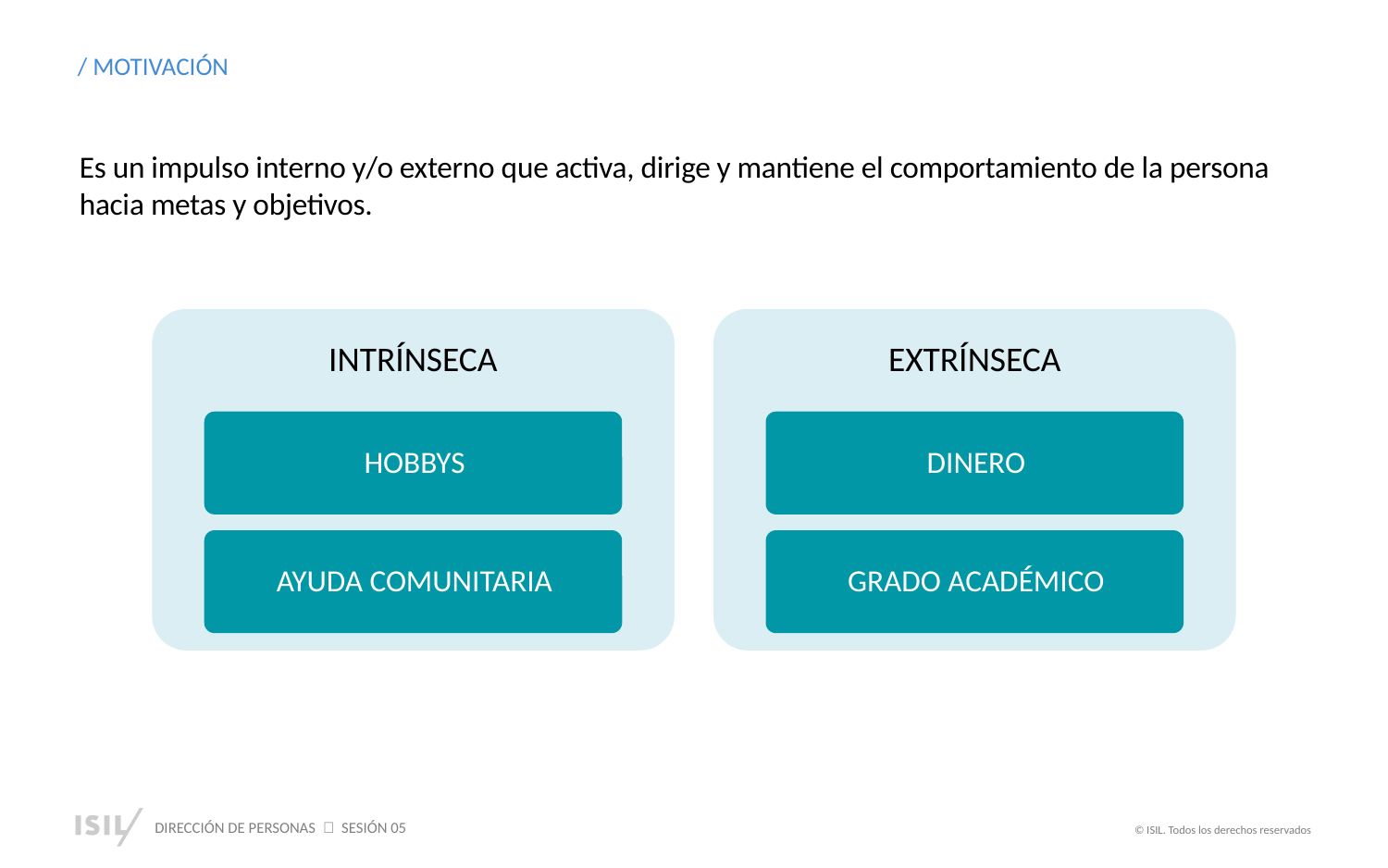

/ MOTIVACIÓN
Es un impulso interno y/o externo que activa, dirige y mantiene el comportamiento de la persona hacia metas y objetivos.

INTRÍNSECA
HOBBYS
AYUDA COMUNITARIA
EXTRÍNSECA
DINERO
GRADO ACADÉMICO